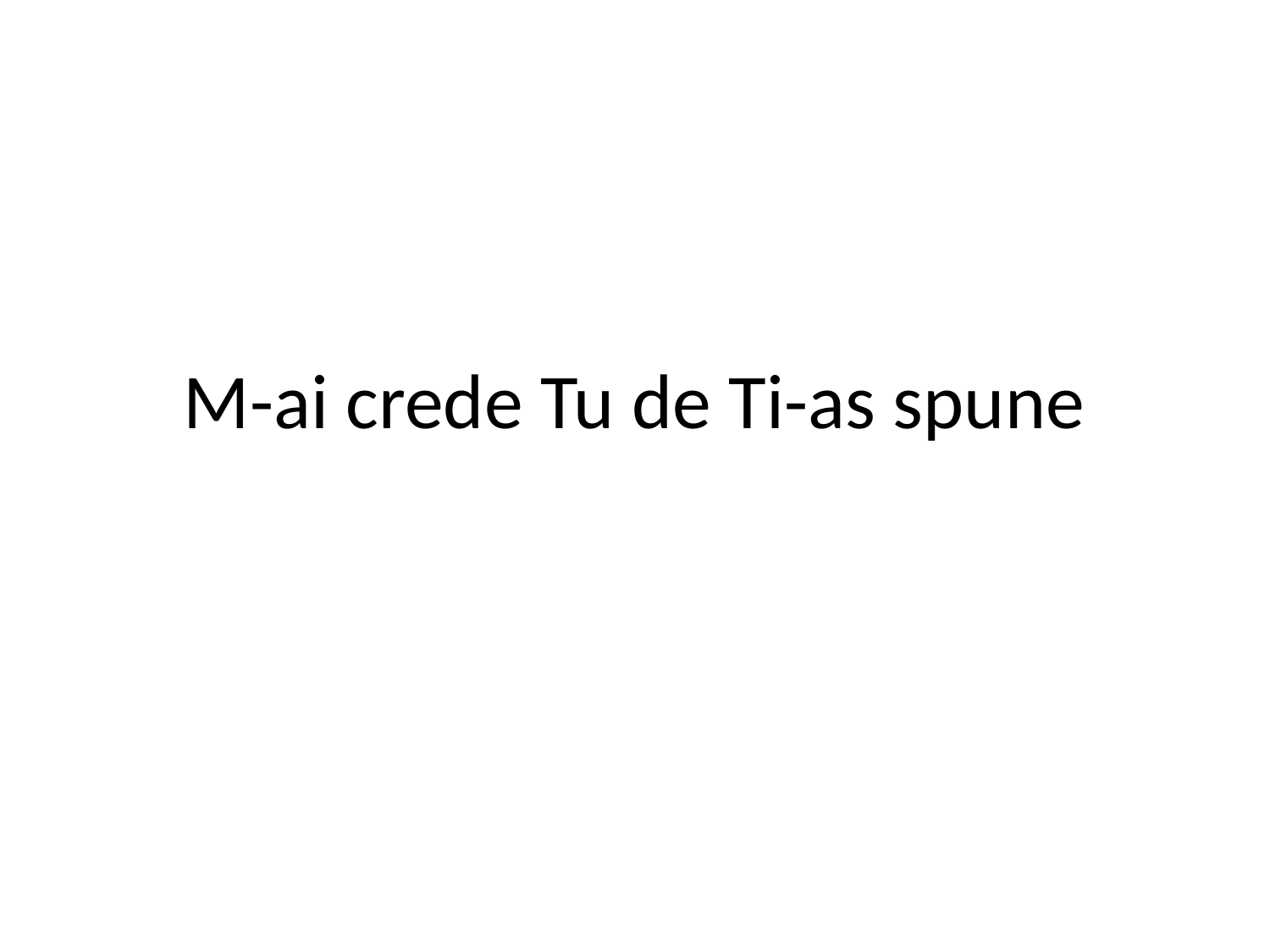

# M-ai crede Tu de Ti-as spune